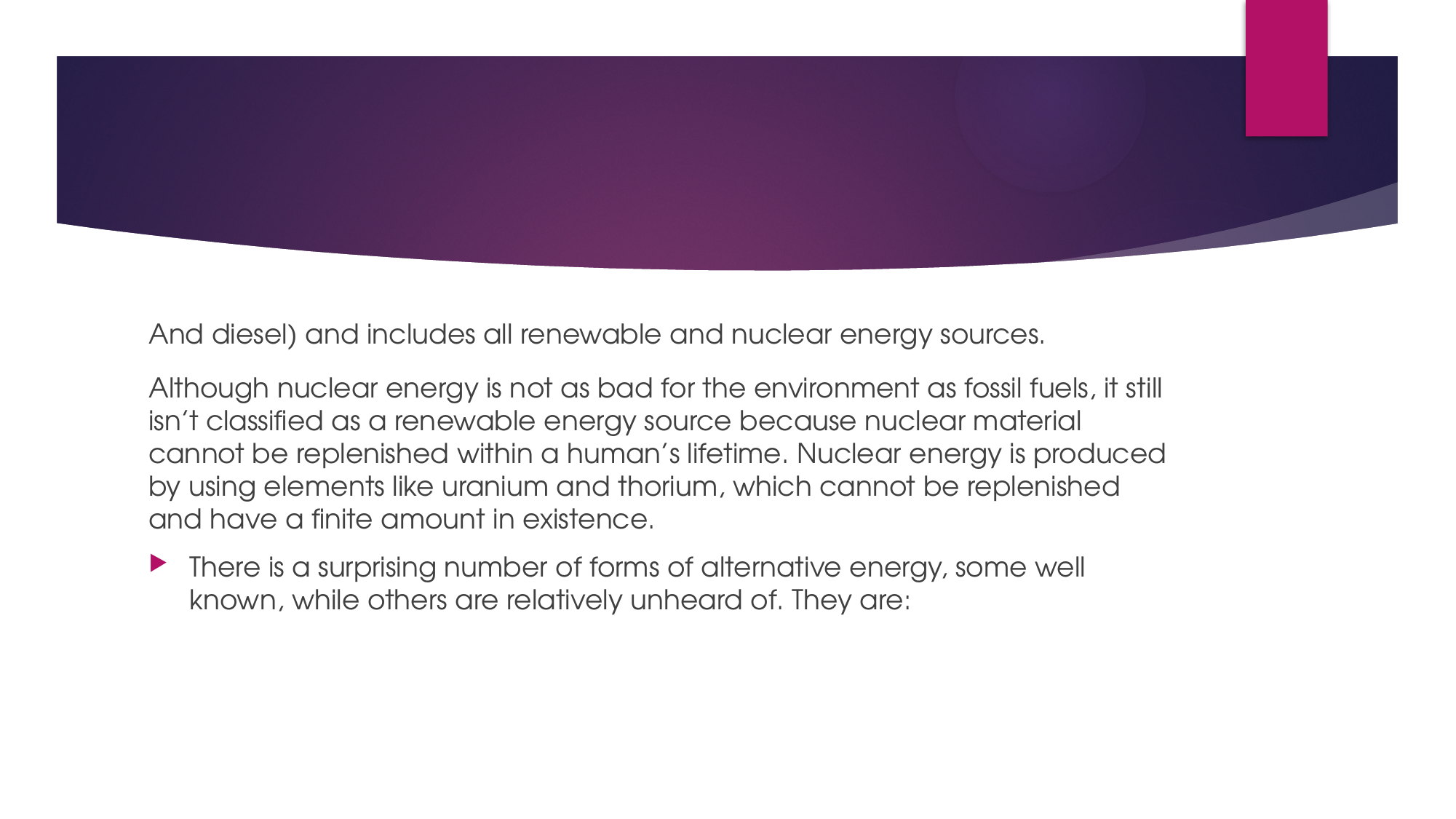

#
And diesel) and includes all renewable and nuclear energy sources.
Although nuclear energy is not as bad for the environment as fossil fuels, it still isn’t classified as a renewable energy source because nuclear material cannot be replenished within a human’s lifetime. Nuclear energy is produced by using elements like uranium and thorium, which cannot be replenished and have a finite amount in existence.
There is a surprising number of forms of alternative energy, some well known, while others are relatively unheard of. They are: